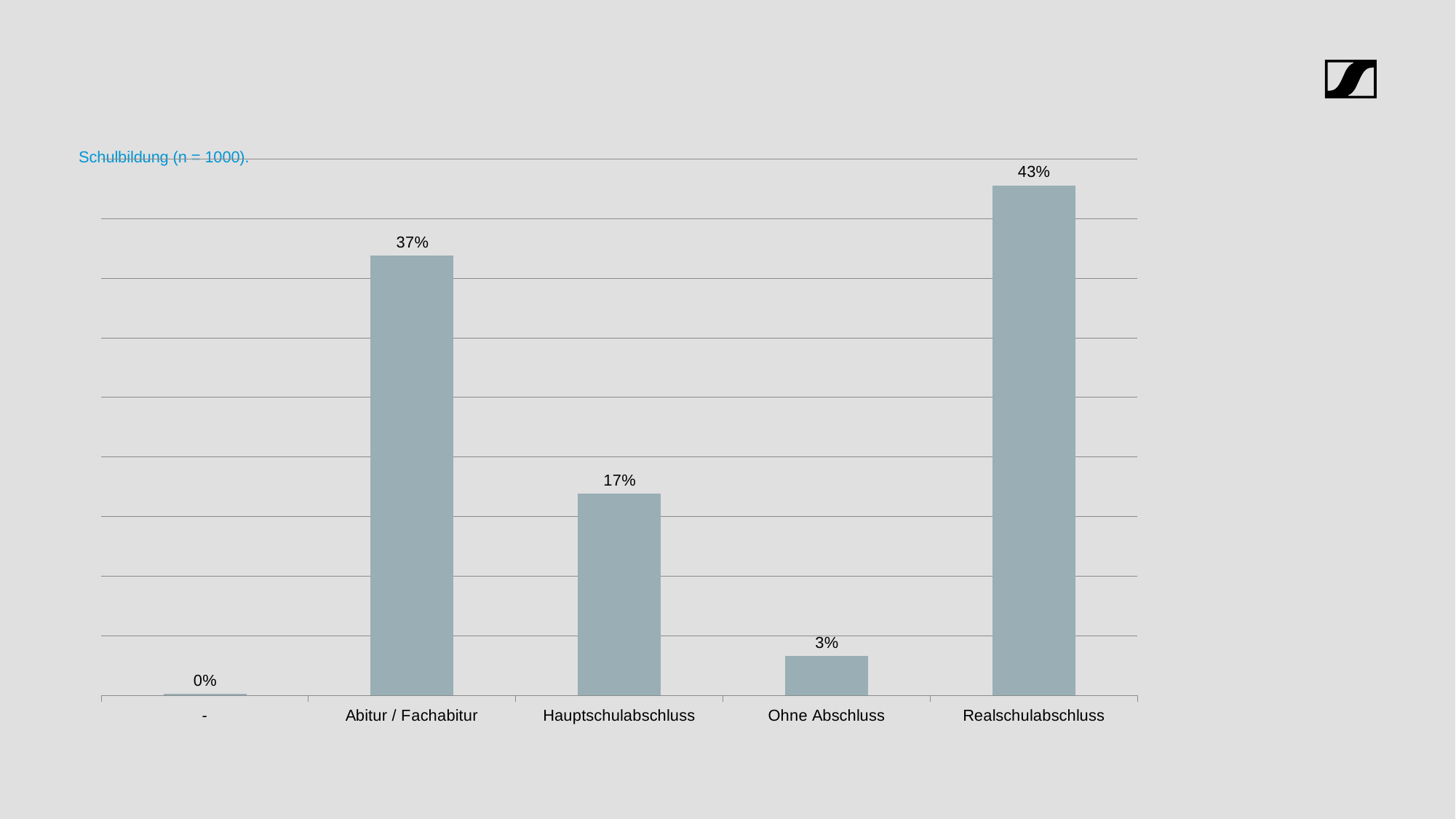

#
Schulbildung (n = 1000).

### Chart

| Category |  |
|---|---|
| - | 0.001 |
| Abitur / Fachabitur | 0.369 |
| Hauptschulabschluss | 0.169 |
| Ohne Abschluss | 0.033 |
| Realschulabschluss | 0.428 |